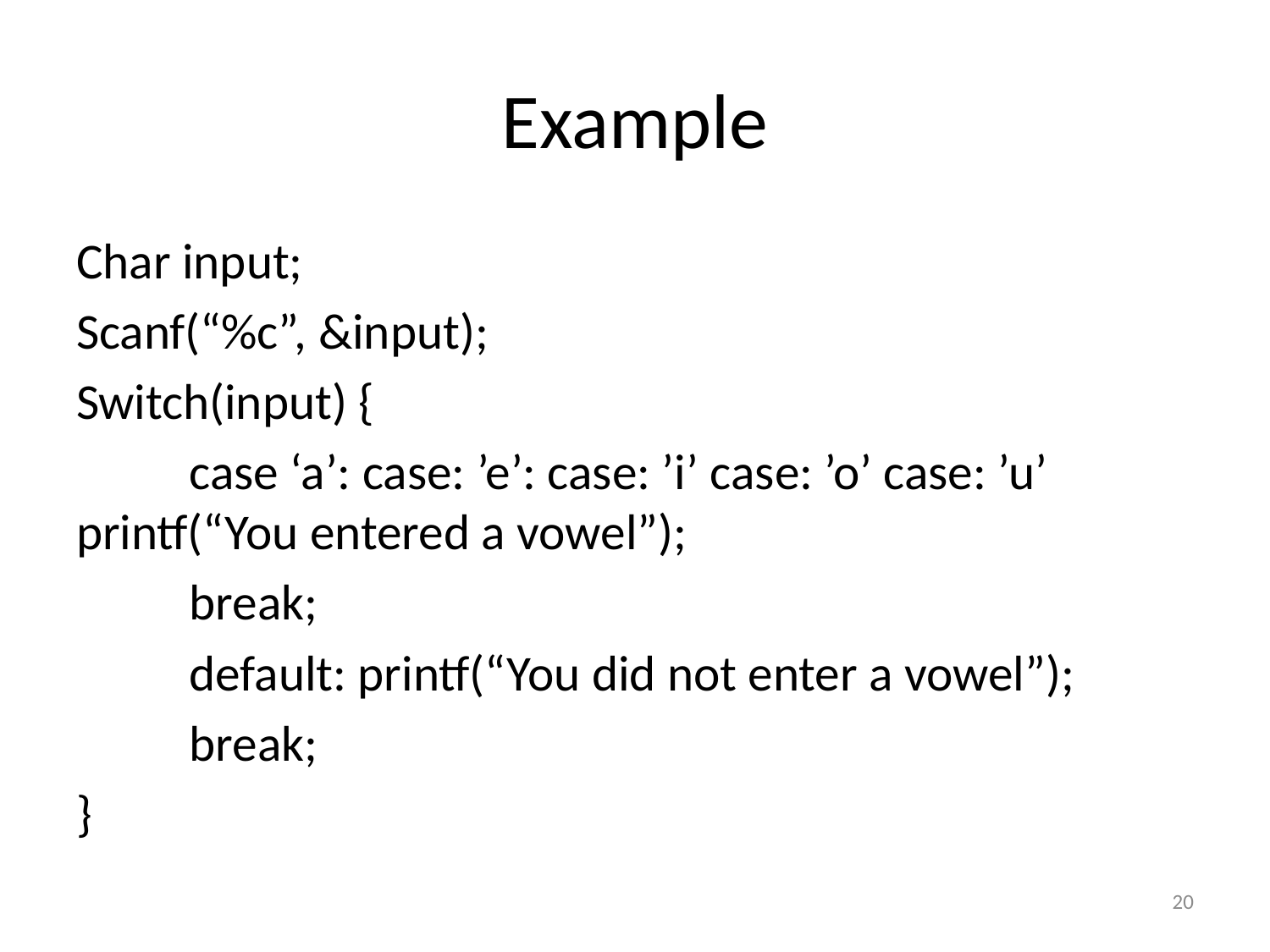

# Example
Char input;
Scanf(“%c”, &input);
Switch(input) {
	case ‘a’: case: ’e’: case: ’i’ case: ’o’ case: ’u’ printf(“You entered a vowel”);
	break;
	default: printf(“You did not enter a vowel”);
	break;
}
20